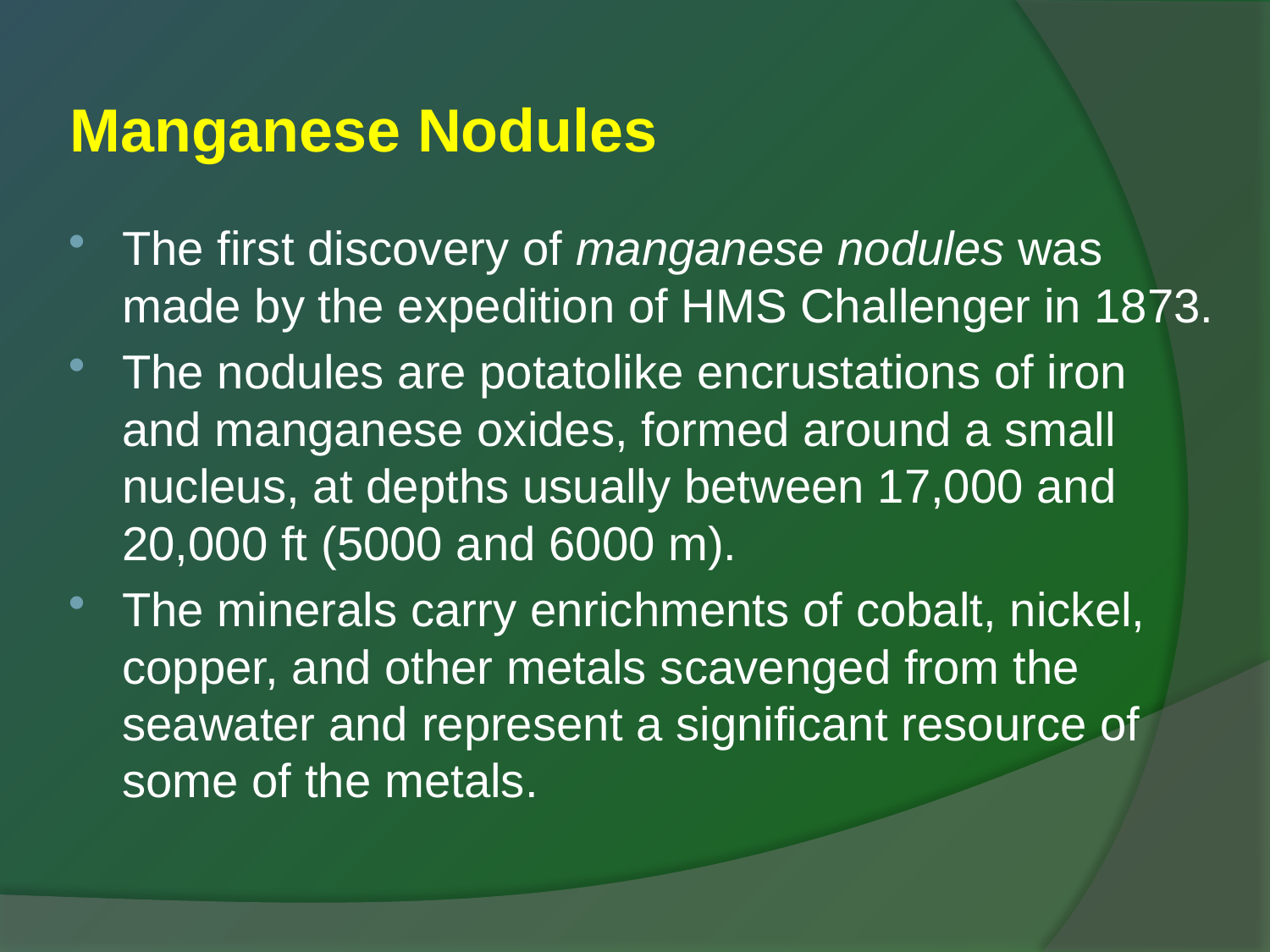

# Manganese Nodules
The first discovery of manganese nodules was made by the expedition of HMS Challenger in 1873.
The nodules are potatolike encrustations of iron and manganese oxides, formed around a small nucleus, at depths usually between 17,000 and 20,000 ft (5000 and 6000 m).
The minerals carry enrichments of cobalt, nickel, copper, and other metals scavenged from the seawater and represent a significant resource of some of the metals.